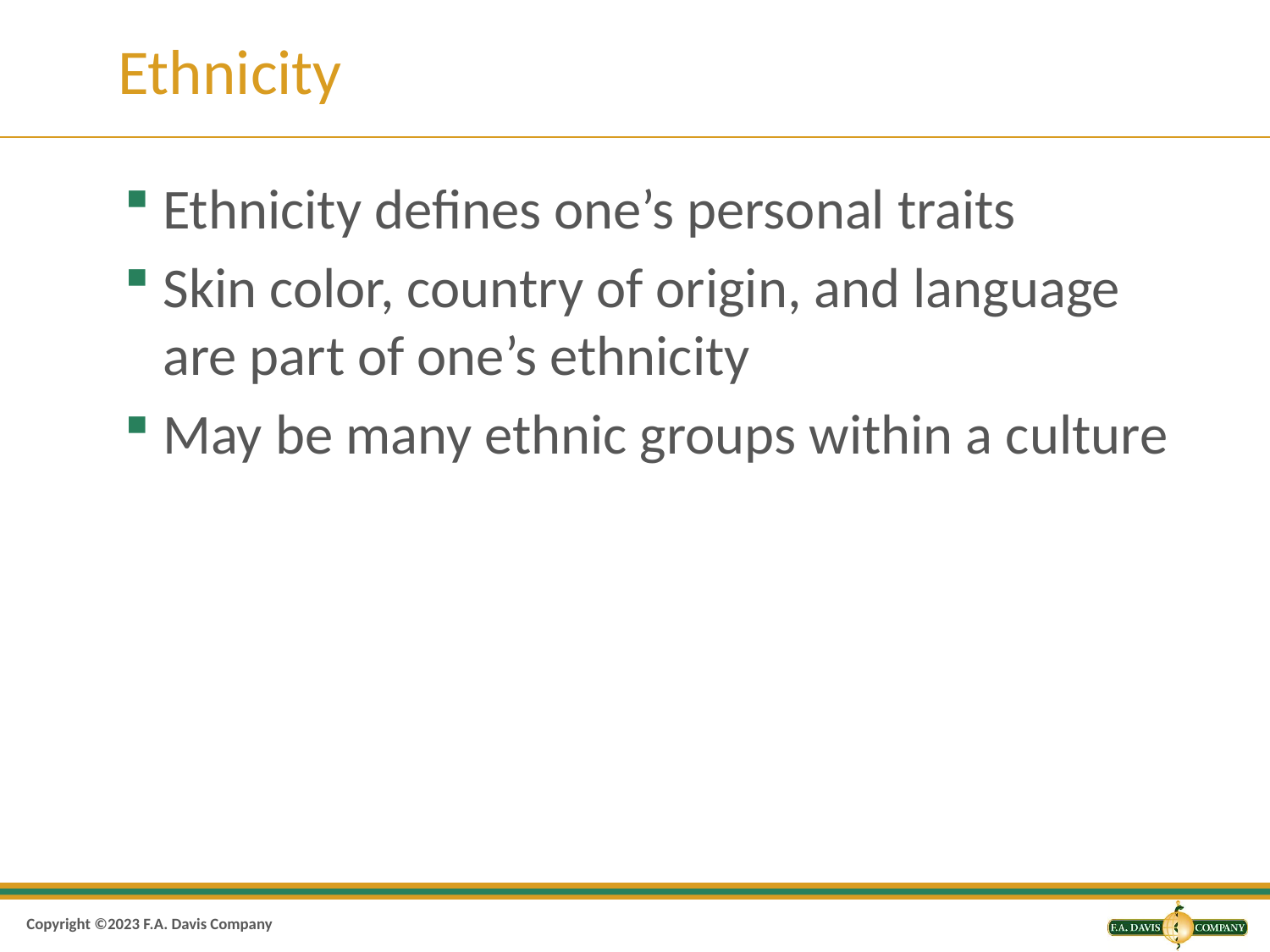

# Ethnicity
Ethnicity defines one’s personal traits
Skin color, country of origin, and language are part of one’s ethnicity
May be many ethnic groups within a culture